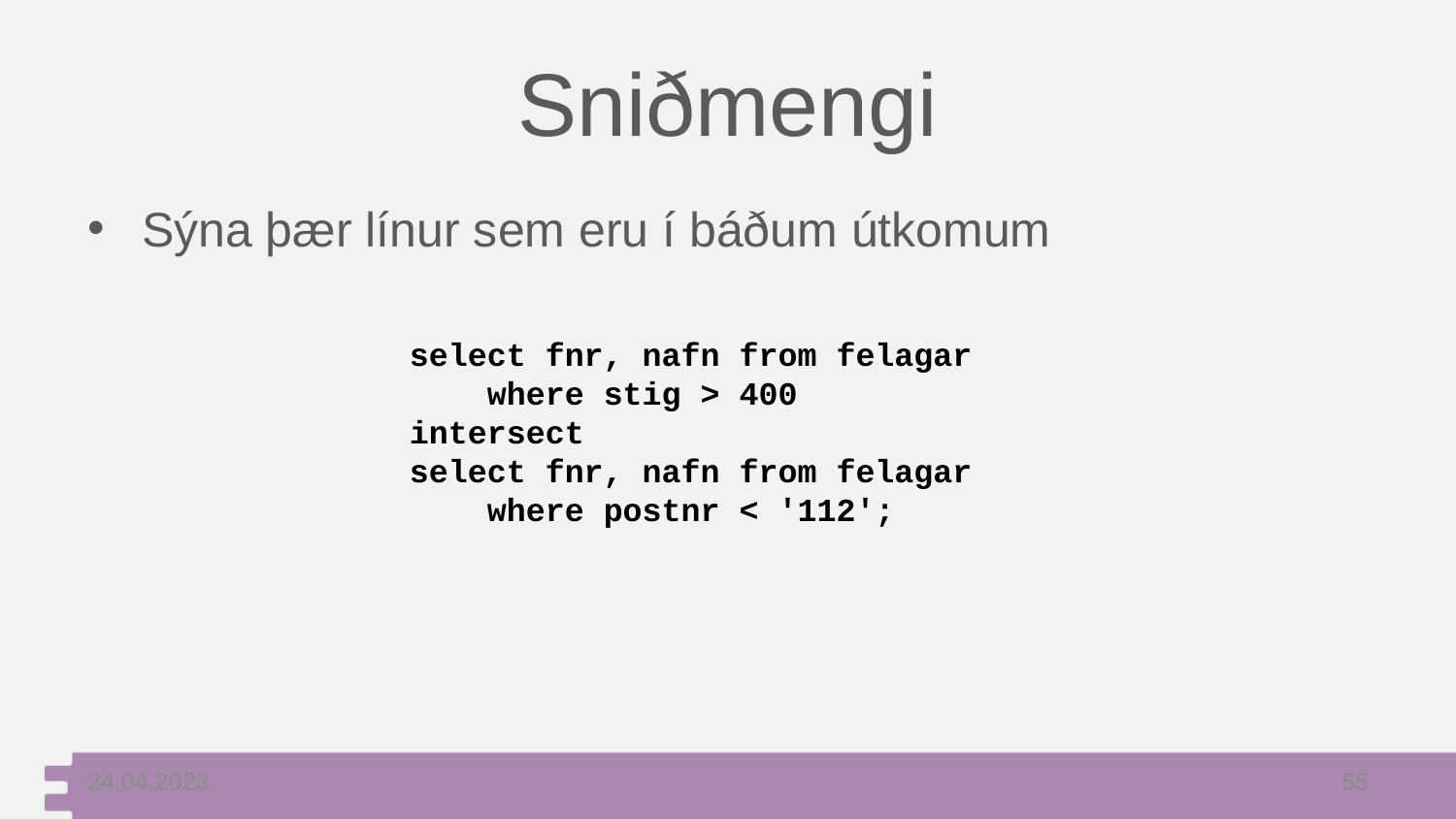

# Sniðmengi
Sýna þær línur sem eru í báðum útkomum
select fnr, nafn from felagar
    where stig > 400
intersect
select fnr, nafn from felagar
    where postnr < '112';
24.04.2023
55